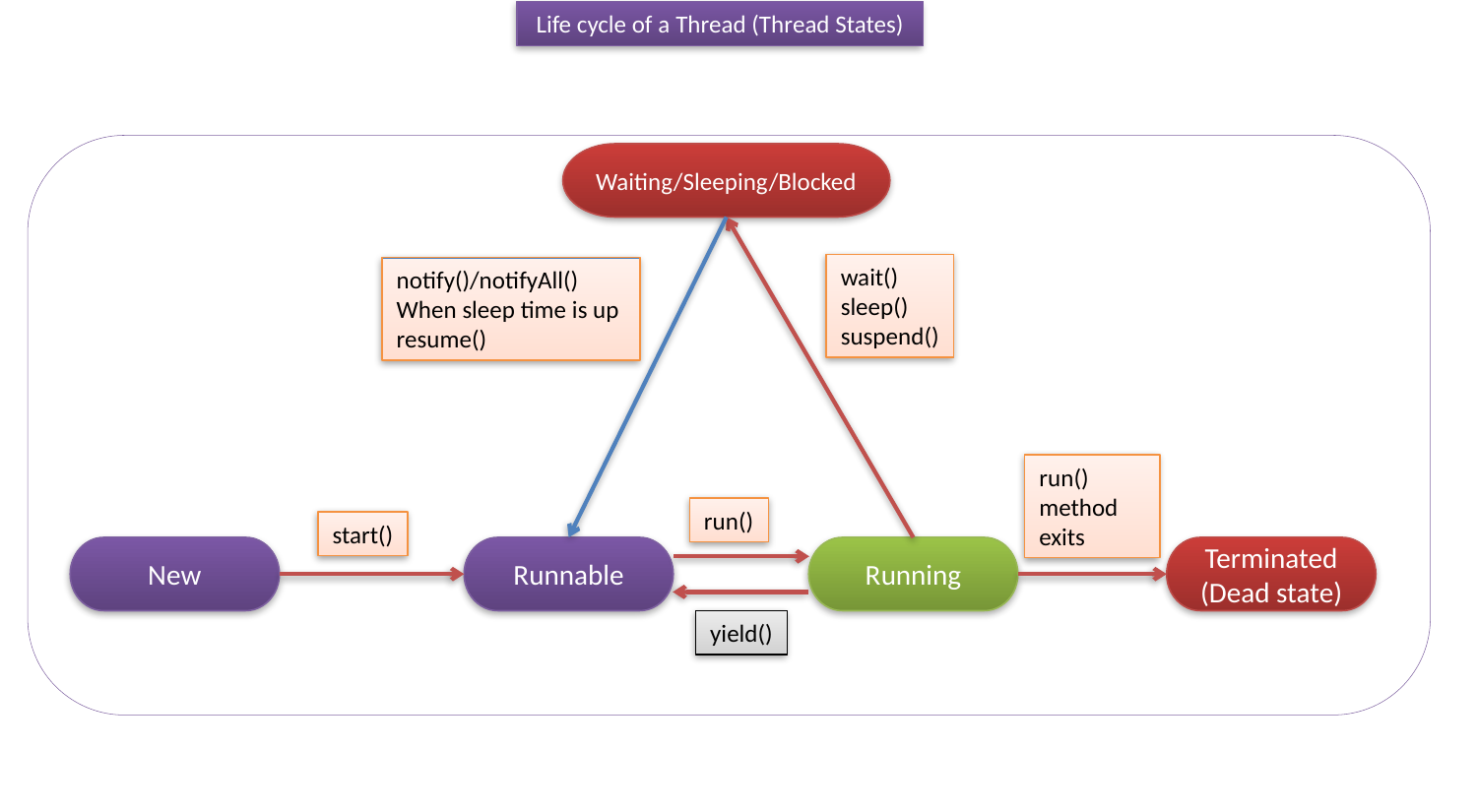

Life cycle of a Thread (Thread States)

Waiting/Sleeping/Blocked
wait()
sleep()
suspend()
notify()/notifyAll()
When sleep time is up
resume()
run() method exits
run()
start()
New
Runnable
Running
Terminated
(Dead state)
yield()